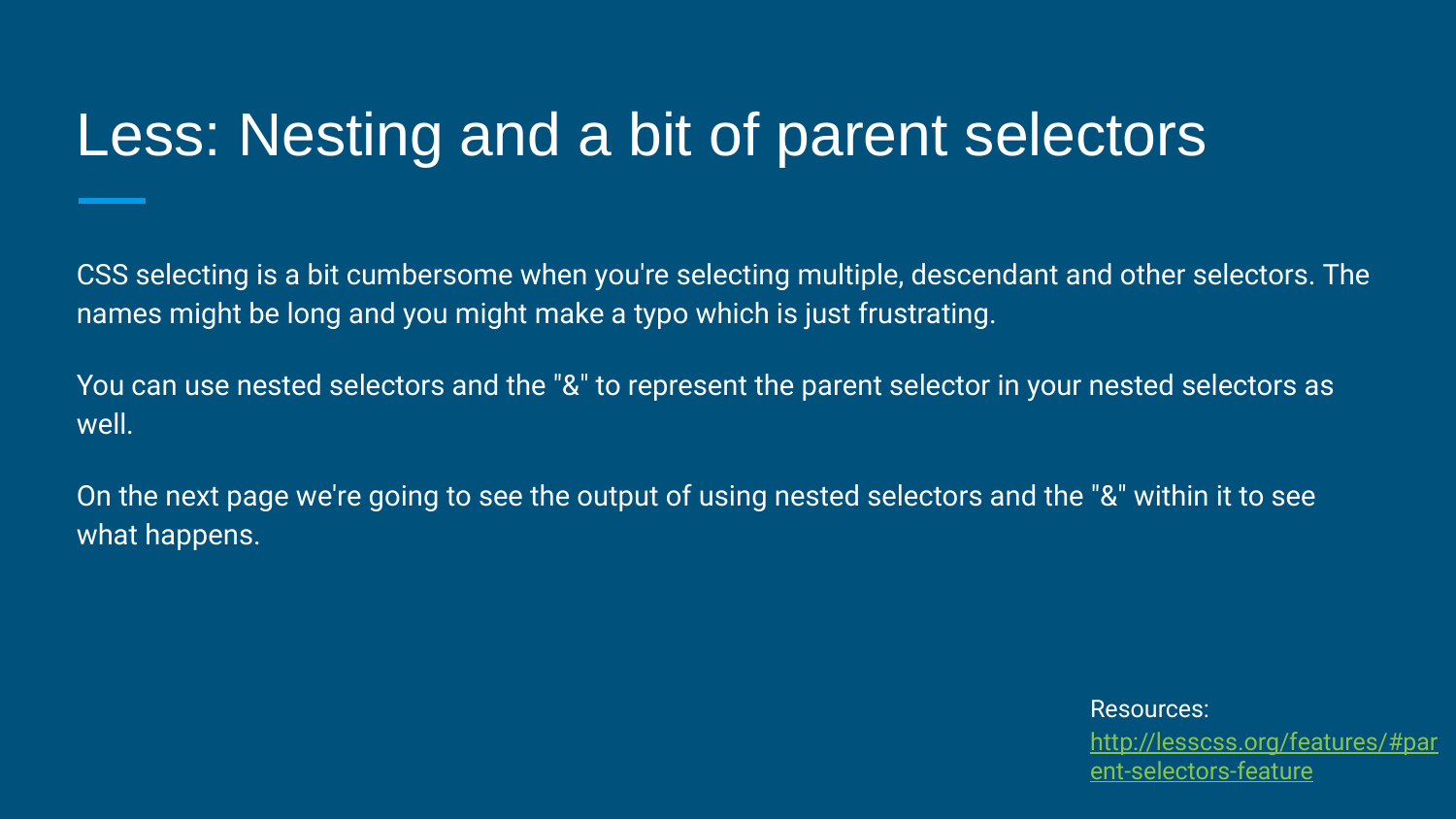

# Less: Nesting and a bit of parent selectors
CSS selecting is a bit cumbersome when you're selecting multiple, descendant and other selectors. The names might be long and you might make a typo which is just frustrating.
You can use nested selectors and the "&" to represent the parent selector in your nested selectors as well.
On the next page we're going to see the output of using nested selectors and the "&" within it to see what happens.
Resources:
http://lesscss.org/features/#parent-selectors-feature